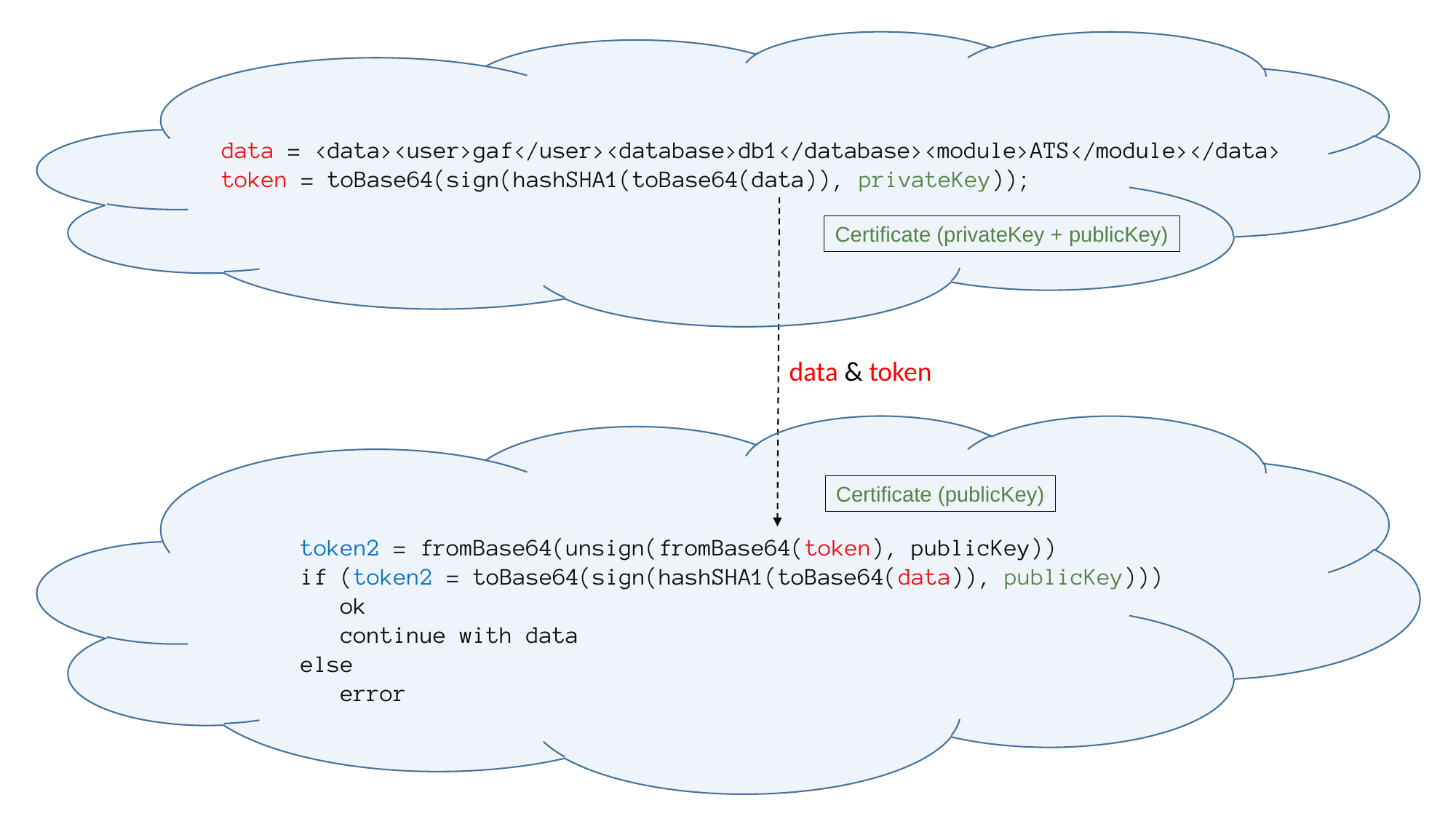

data = <data><user>gaf</user><database>db1</database><module>ATS</module></data>
token = toBase64(sign(hashSHA1(toBase64(data)), privateKey));
Certificate (privateKey + publicKey)
data & token

Certificate (publicKey)
token2 = fromBase64(unsign(fromBase64(token), publicKey))
if (token2 = toBase64(sign(hashSHA1(toBase64(data)), publicKey)))
   ok
   continue with data
else
   error